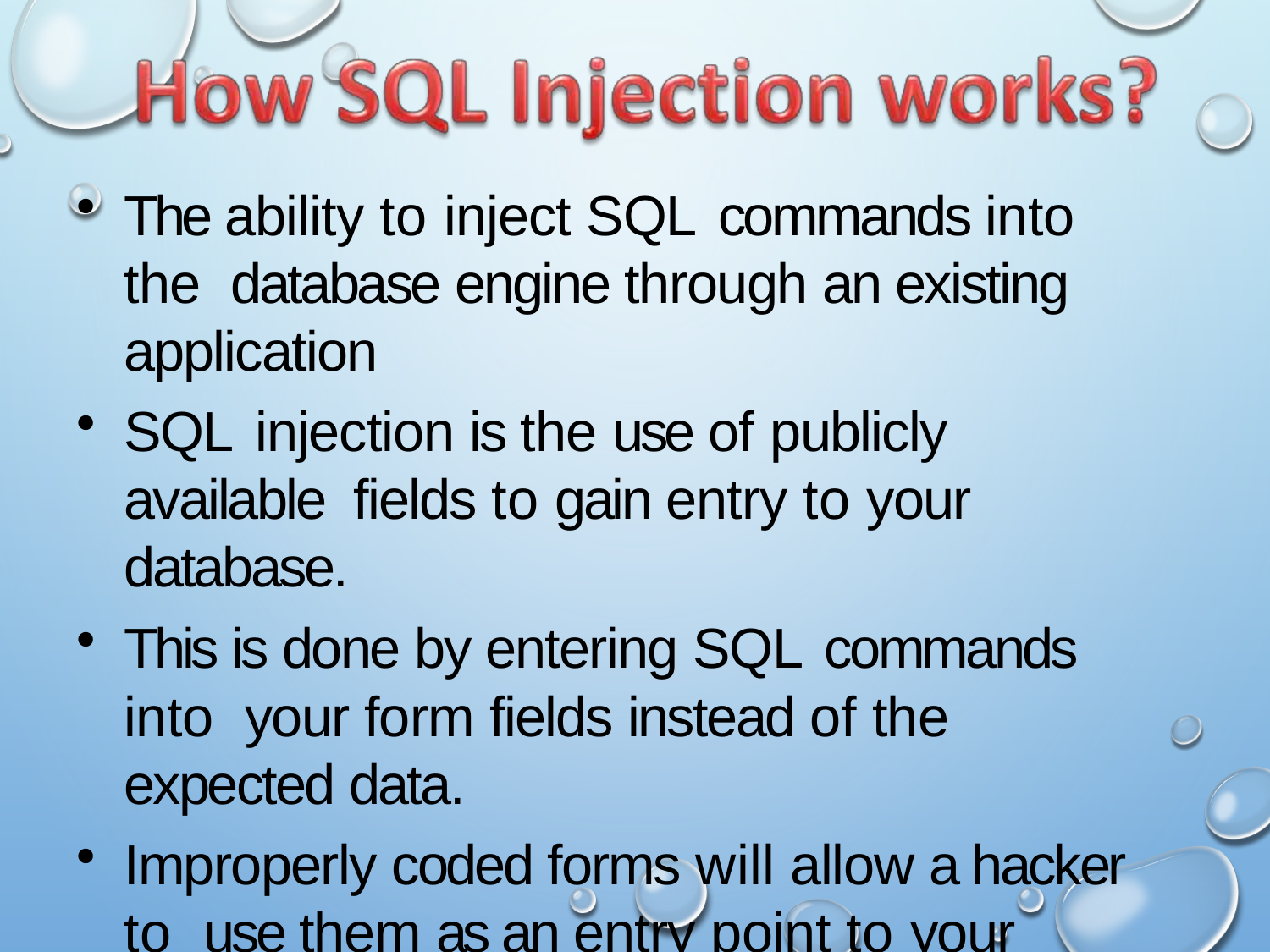

The ability to inject S Q L  commands into the  database engine through an existing  application
S Q L  injection is the use of publicly available  fields to gain entry to your database.
This is done by entering S Q L  commands into  your form fields instead of the expected data.
Improperly coded forms will allow a hacker to  use them as an entry point to your database